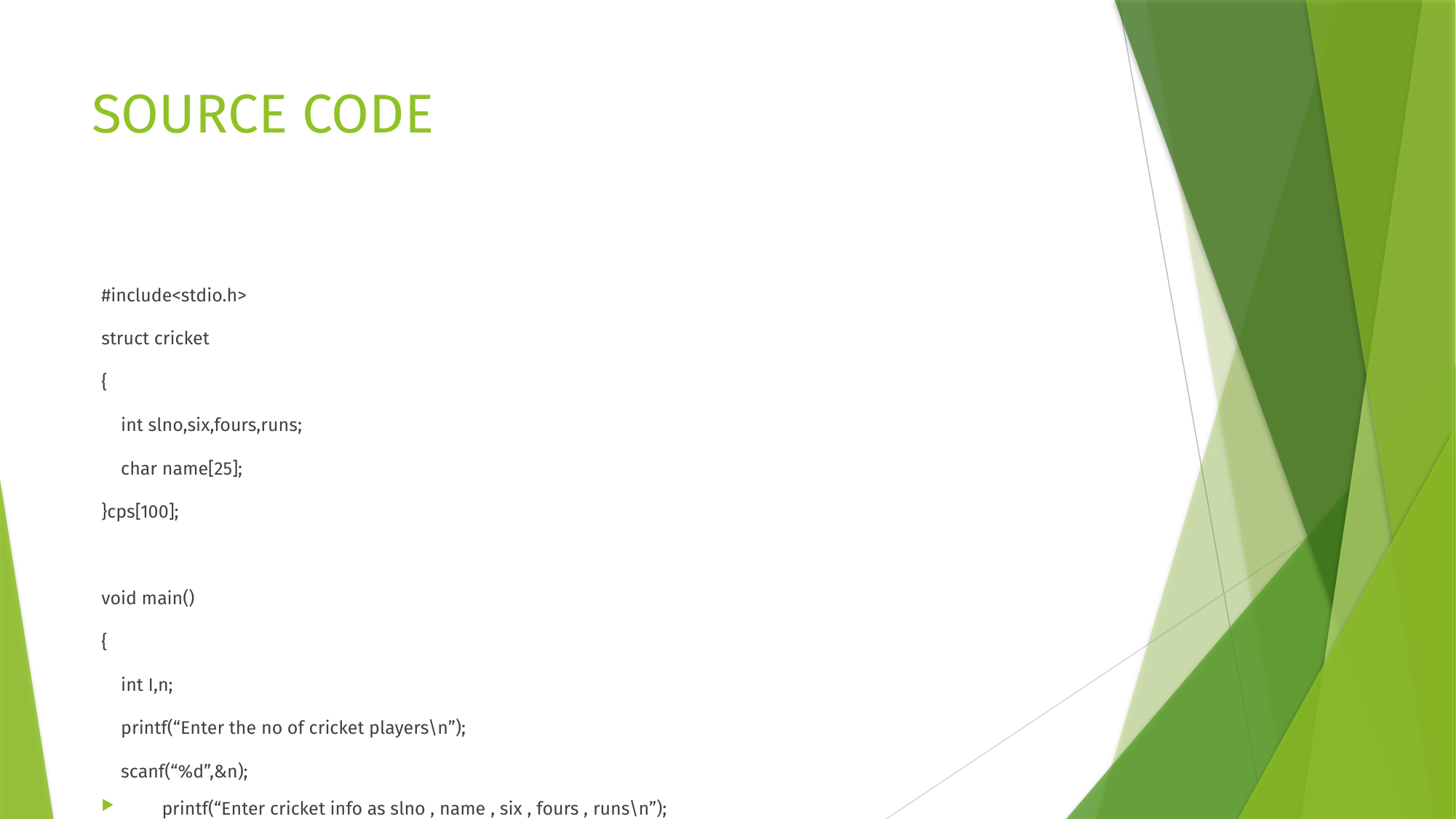

# SOURCE CODE
#include<stdio.h>
struct cricket
{
    int slno,six,fours,runs;
    char name[25];
}cps[100];

void main()
{
    int I,n;
    printf(“Enter the no of cricket players\n”);
    scanf(“%d”,&n);
    printf(“Enter cricket info as slno , name , six , fours , runs\n”);